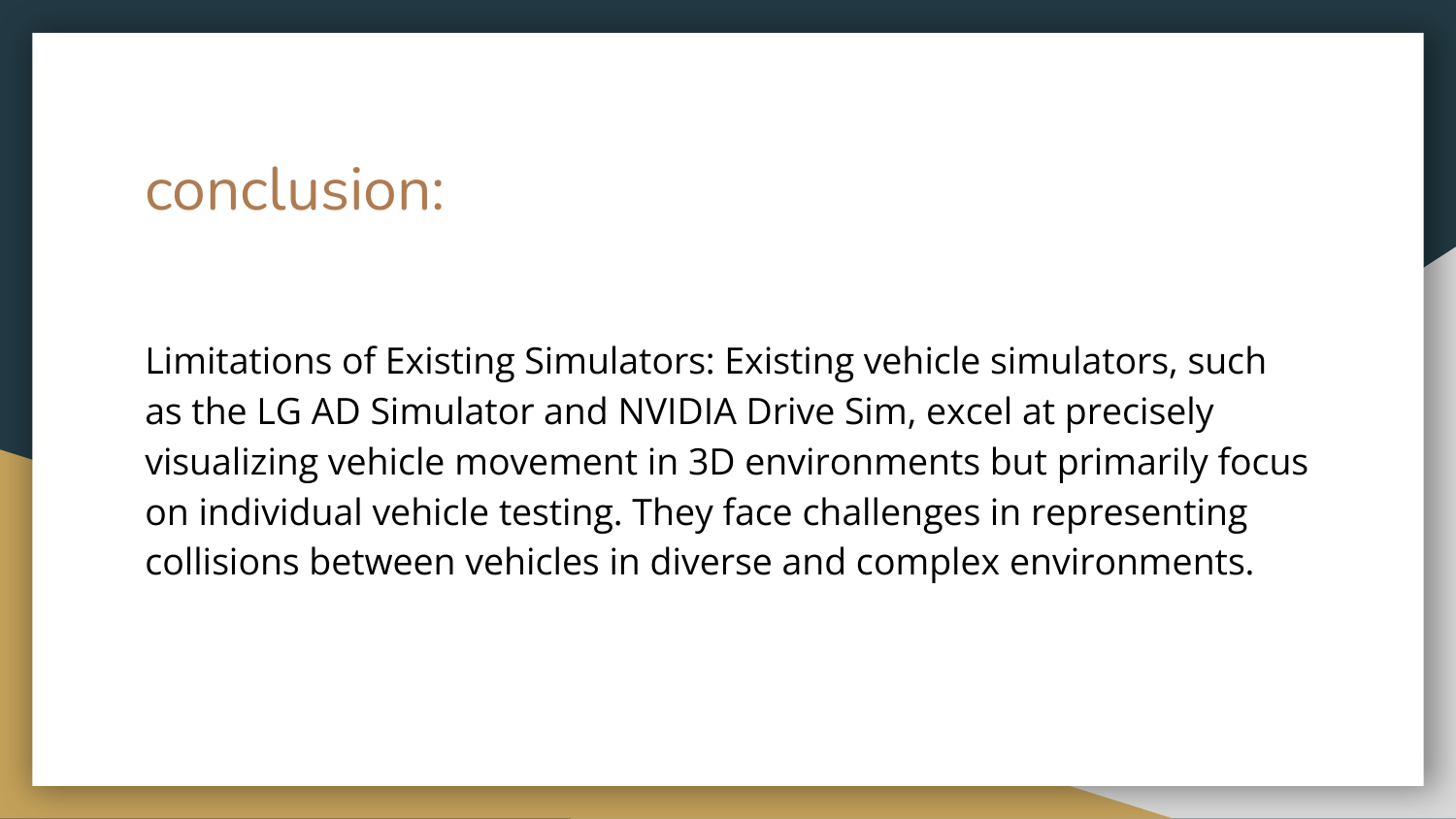

# conclusion:
Limitations of Existing Simulators: Existing vehicle simulators, such as the LG AD Simulator and NVIDIA Drive Sim, excel at precisely visualizing vehicle movement in 3D environments but primarily focus on individual vehicle testing. They face challenges in representing collisions between vehicles in diverse and complex environments.